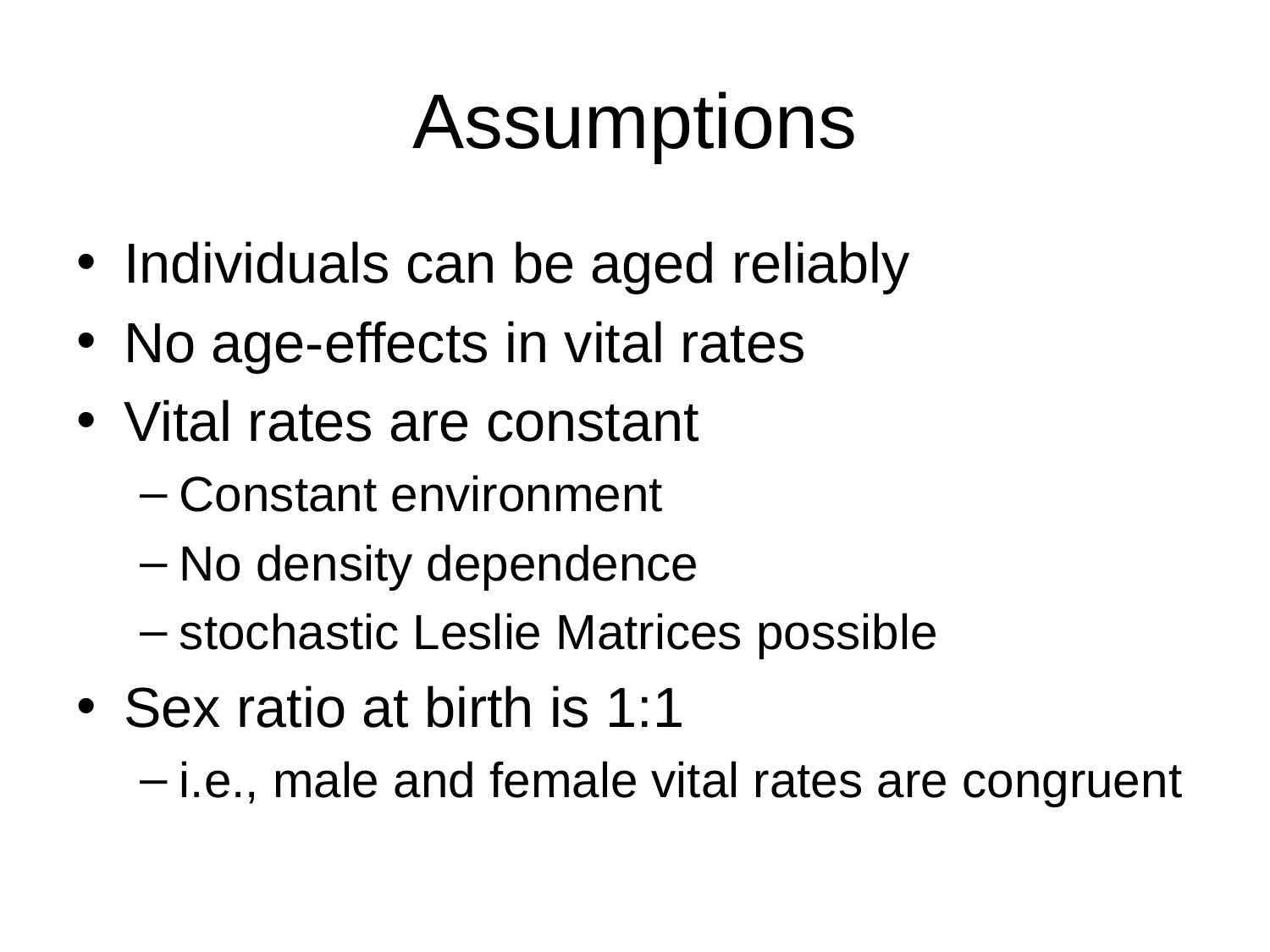

# Assumptions
Individuals can be aged reliably
No age-effects in vital rates
Vital rates are constant
Constant environment
No density dependence
stochastic Leslie Matrices possible
Sex ratio at birth is 1:1
i.e., male and female vital rates are congruent